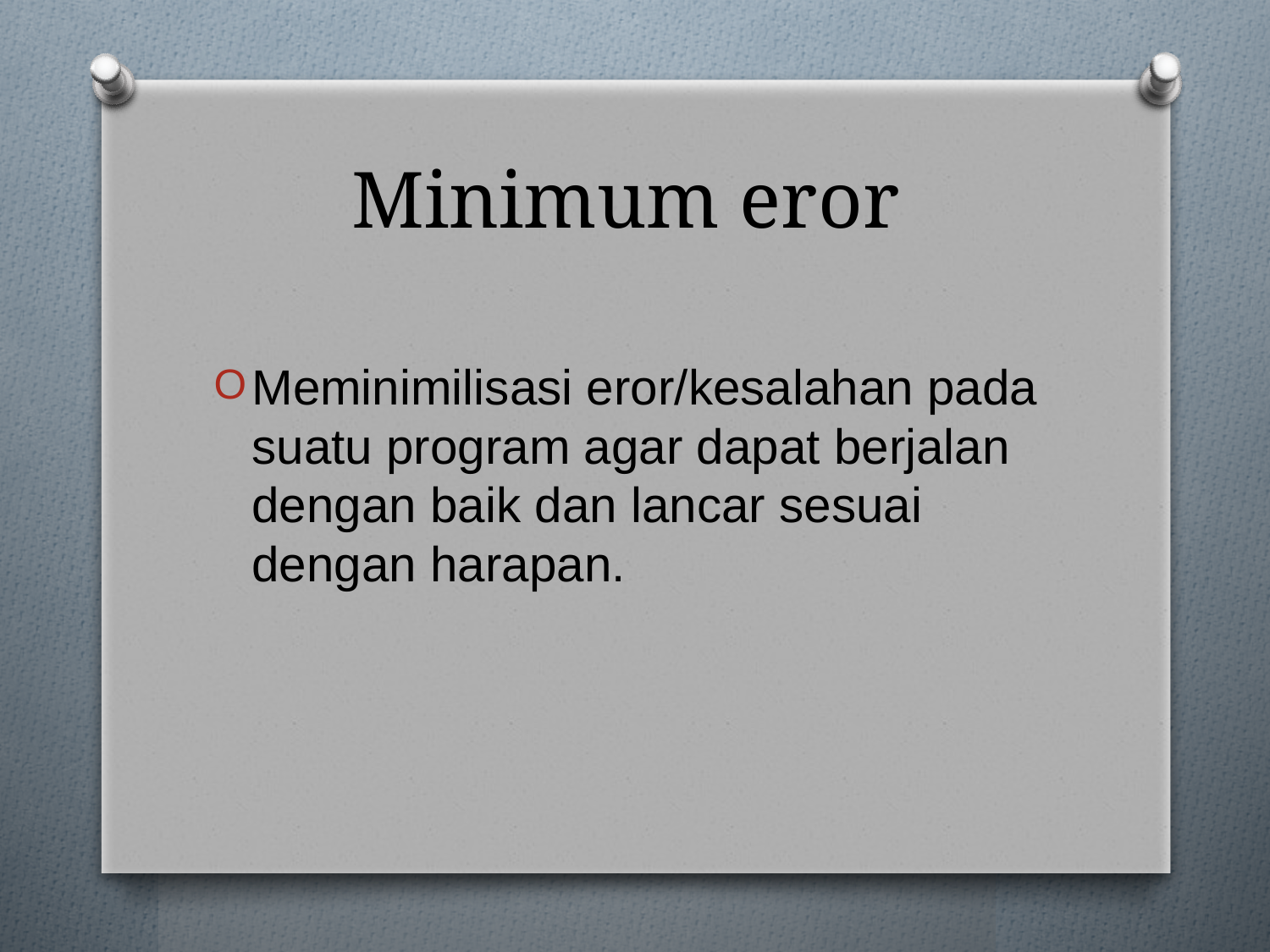

# Minimum eror
Meminimilisasi eror/kesalahan pada suatu program agar dapat berjalan dengan baik dan lancar sesuai dengan harapan.